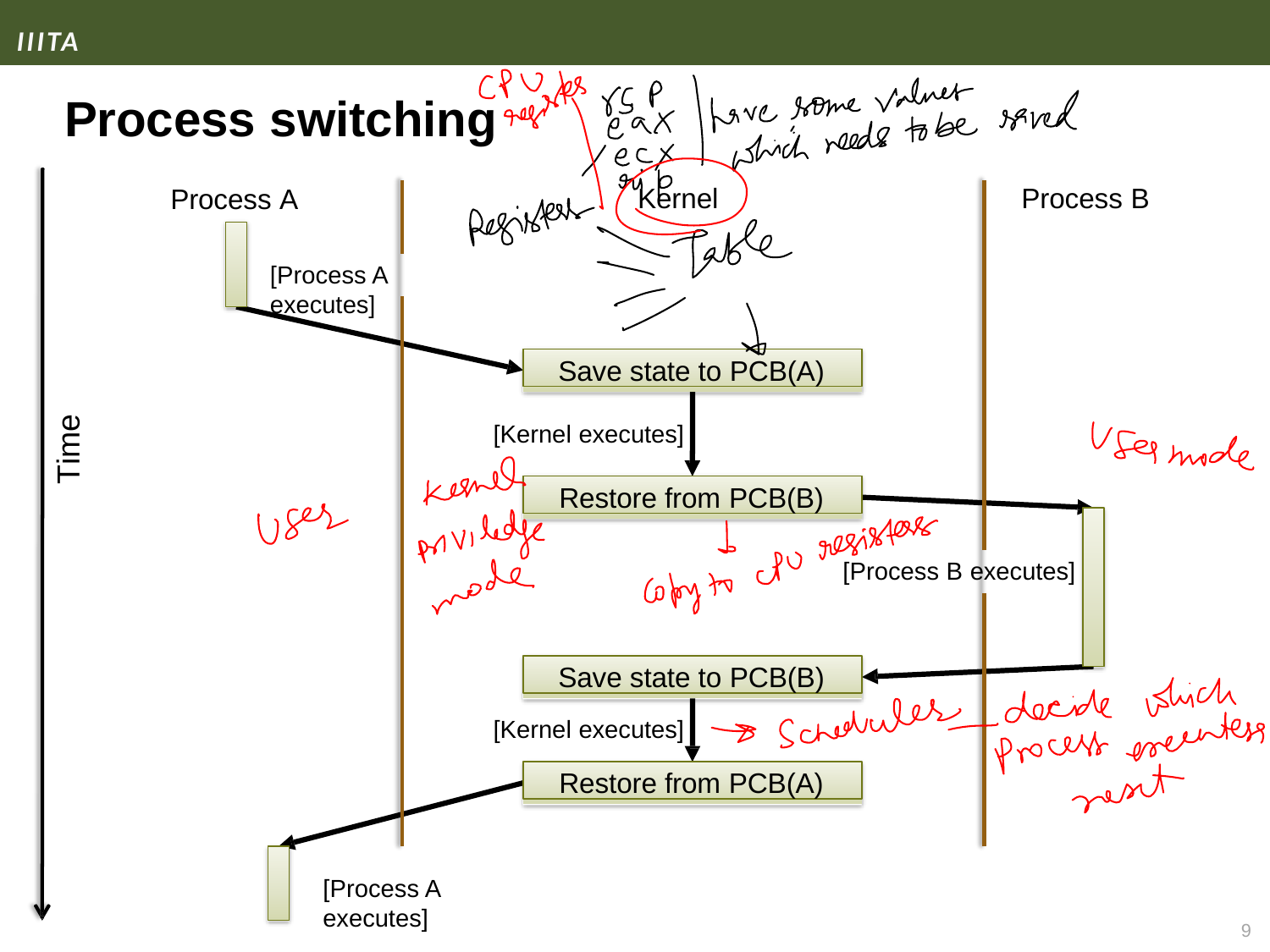

# Process switching

Process B
Kernel
Process A

[Process A executes]

Save state to PCB(A)

Time
[Kernel executes]

Restore from PCB(B)

[Process B executes]

Save state to PCB(B)

[Kernel executes]

Restore from PCB(A)

[Process A executes]
9